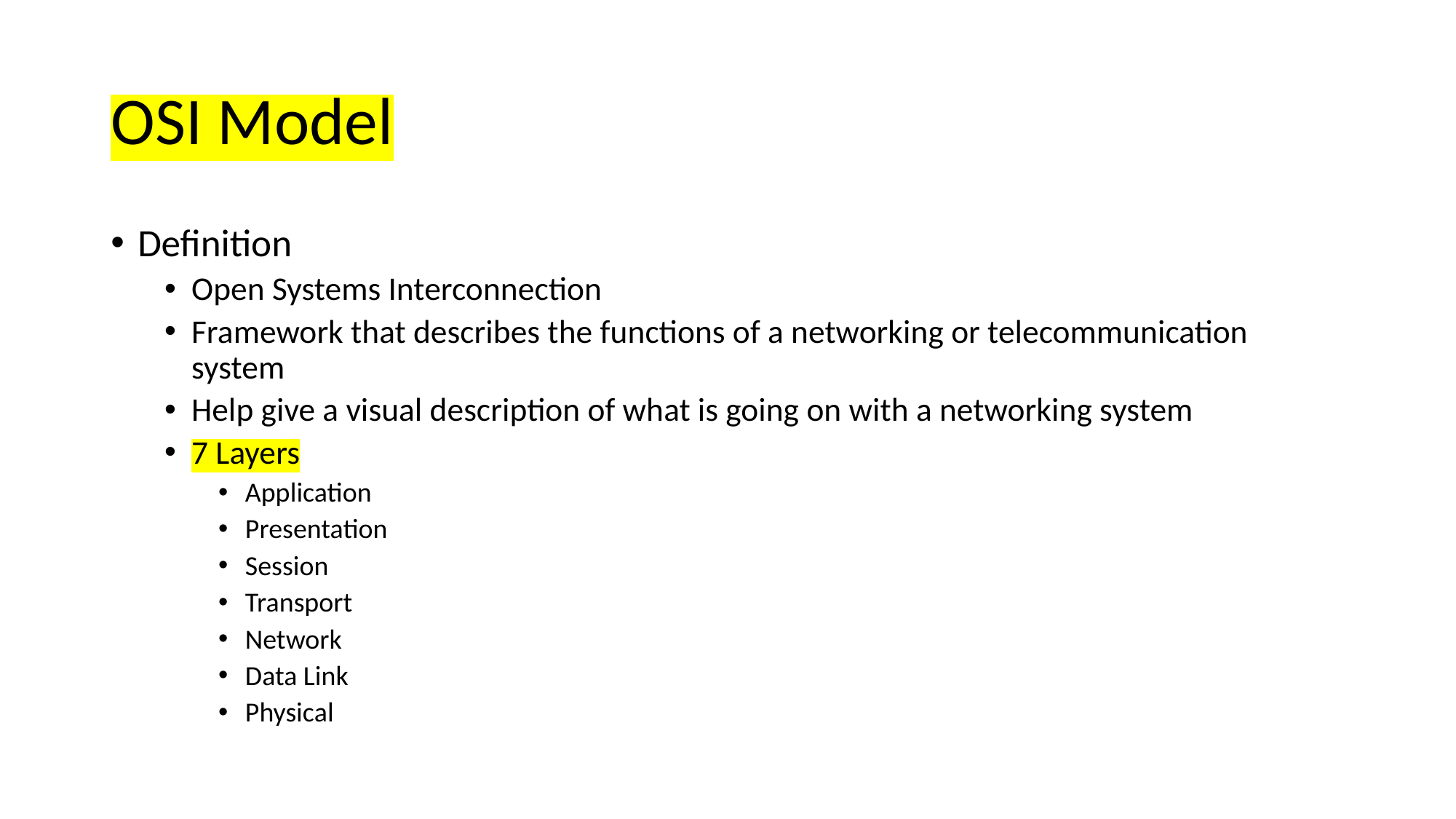

# OSI Model
Definition
Open Systems Interconnection
Framework that describes the functions of a networking or telecommunication system
Help give a visual description of what is going on with a networking system
7 Layers
Application
Presentation
Session
Transport
Network
Data Link
Physical